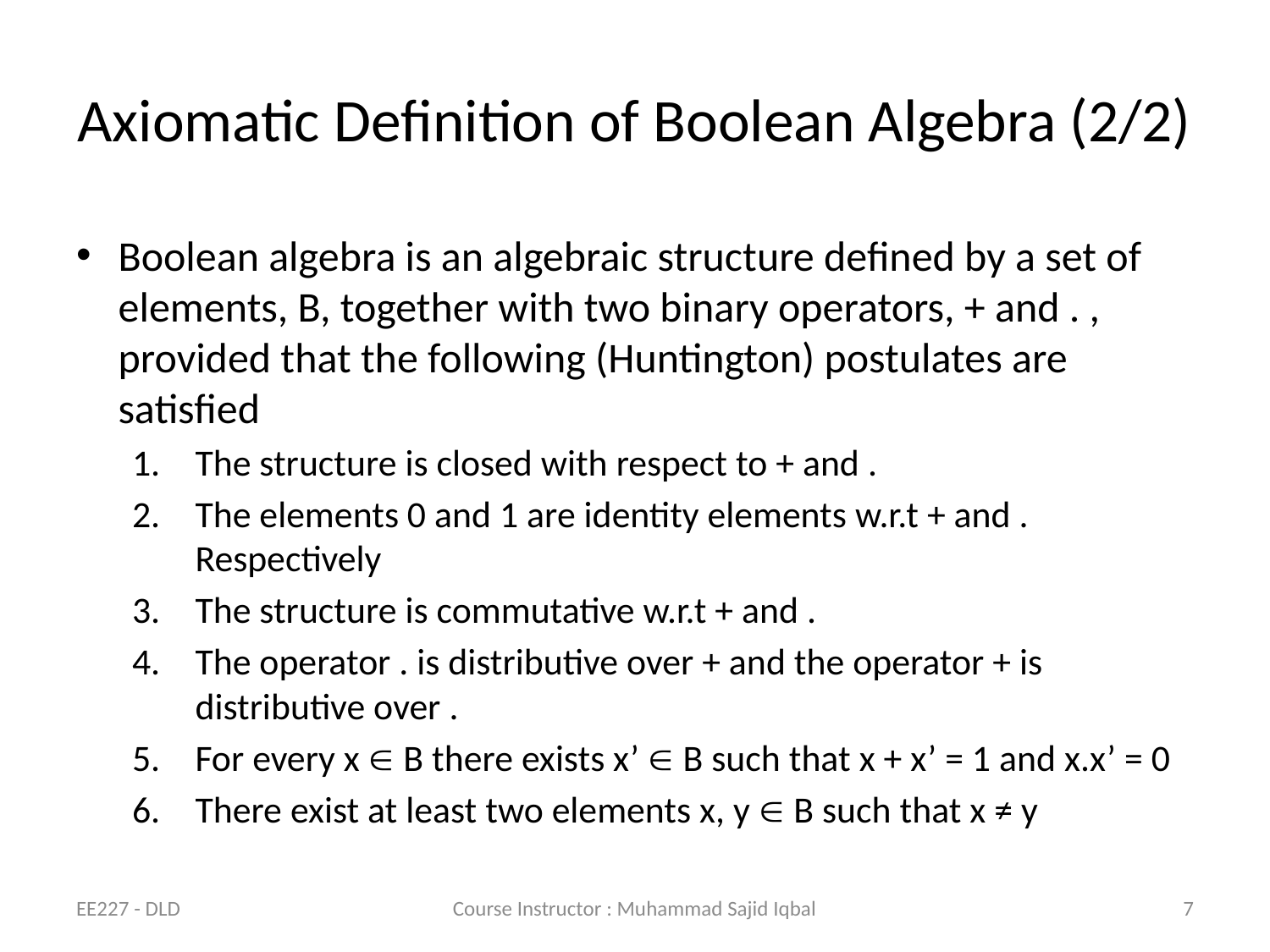

# Axiomatic Definition of Boolean Algebra (2/2)
Boolean algebra is an algebraic structure defined by a set of elements, B, together with two binary operators, + and . , provided that the following (Huntington) postulates are satisfied
The structure is closed with respect to + and .
The elements 0 and 1 are identity elements w.r.t + and . Respectively
The structure is commutative w.r.t + and .
The operator . is distributive over + and the operator + is distributive over .
For every x ∈ B there exists x’ ∈ B such that x + x’ = 1 and x.x’ = 0
There exist at least two elements x, y ∈ B such that x ≠ y

EE227 - DLD
Course Instructor : Muhammad Sajid Iqbal
7